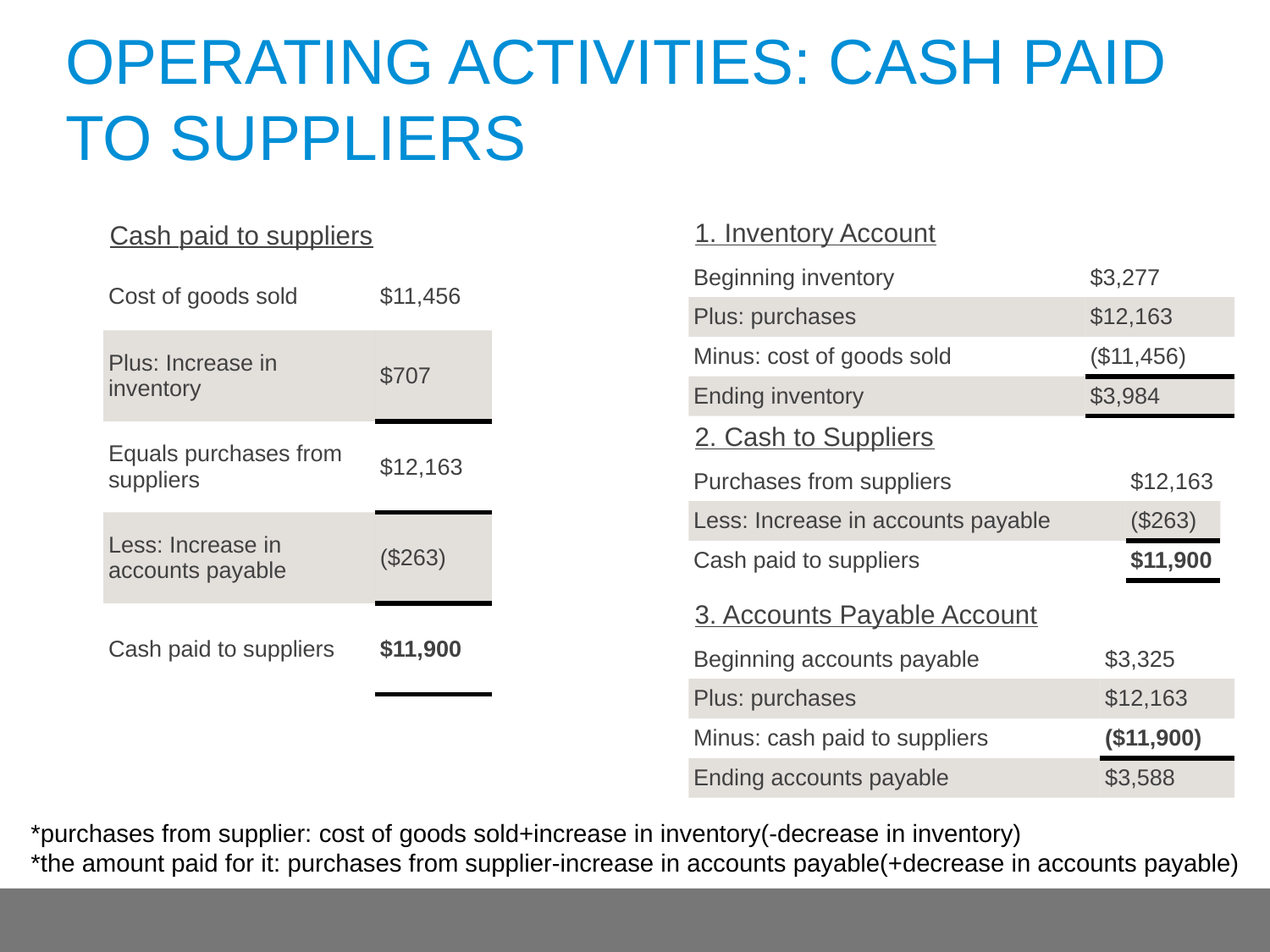

# Operating Activities: Cash Paid to Suppliers
| 1. Inventory Account |  |
| --- | --- |
| Beginning inventory | $3,277 |
| Plus: purchases | $12,163 |
| Minus: cost of goods sold | ($11,456) |
| Ending inventory | $3,984 |
| Cash paid to suppliers |  |
| --- | --- |
| Cost of goods sold | $11,456 |
| Plus: Increase in inventory | $707 |
| Equals purchases from suppliers | $12,163 |
| Less: Increase in accounts payable | ($263) |
| Cash paid to suppliers | $11,900 |
| 2. Cash to Suppliers |  |
| --- | --- |
| Purchases from suppliers | $12,163 |
| Less: Increase in accounts payable | ($263) |
| Cash paid to suppliers | $11,900 |
| 3. Accounts Payable Account |  |
| --- | --- |
| Beginning accounts payable | $3,325 |
| Plus: purchases | $12,163 |
| Minus: cash paid to suppliers | ($11,900) |
| Ending accounts payable | $3,588 |
*purchases from supplier: cost of goods sold+increase in inventory(-decrease in inventory)
*the amount paid for it: purchases from supplier-increase in accounts payable(+decrease in accounts payable)